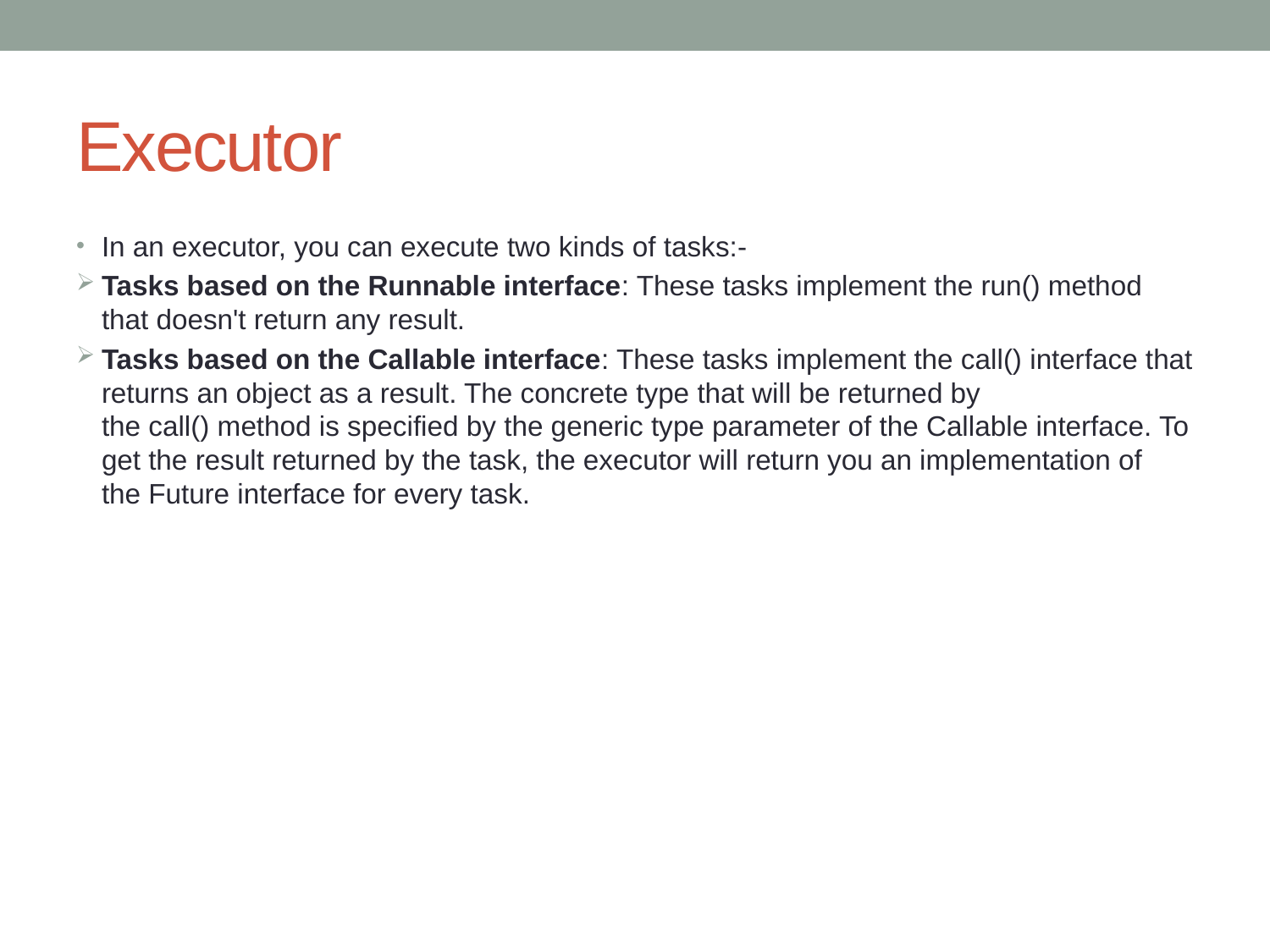

# Executor
In an executor, you can execute two kinds of tasks:-
Tasks based on the Runnable interface: These tasks implement the run() method that doesn't return any result.
Tasks based on the Callable interface: These tasks implement the call() interface that returns an object as a result. The concrete type that will be returned by the call() method is specified by the generic type parameter of the Callable interface. To get the result returned by the task, the executor will return you an implementation of the Future interface for every task.